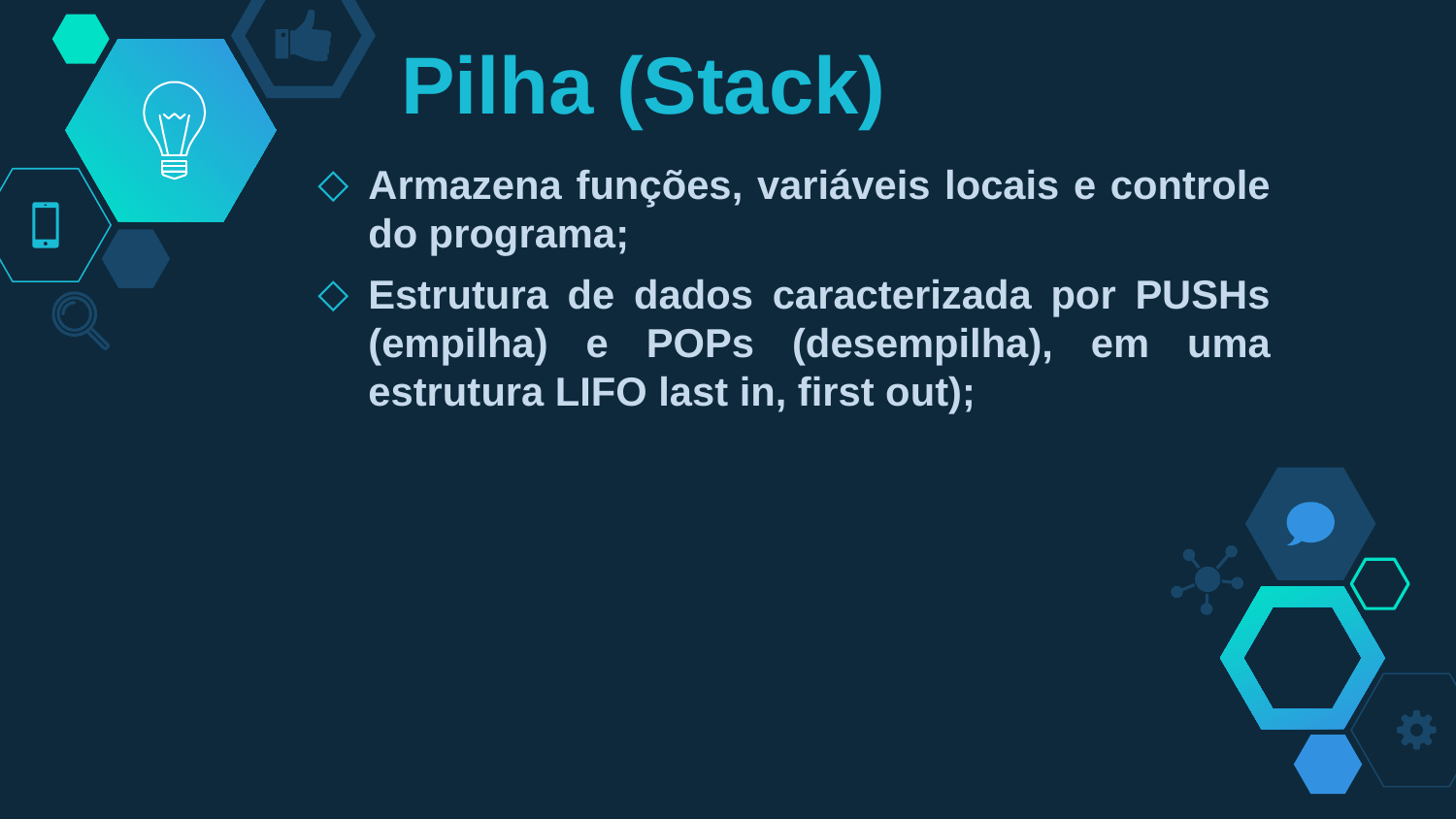

# Pilha (Stack)
Armazena funções, variáveis locais e controle do programa;
Estrutura de dados caracterizada por PUSHs (empilha) e POPs (desempilha), em uma estrutura LIFO last in, first out);